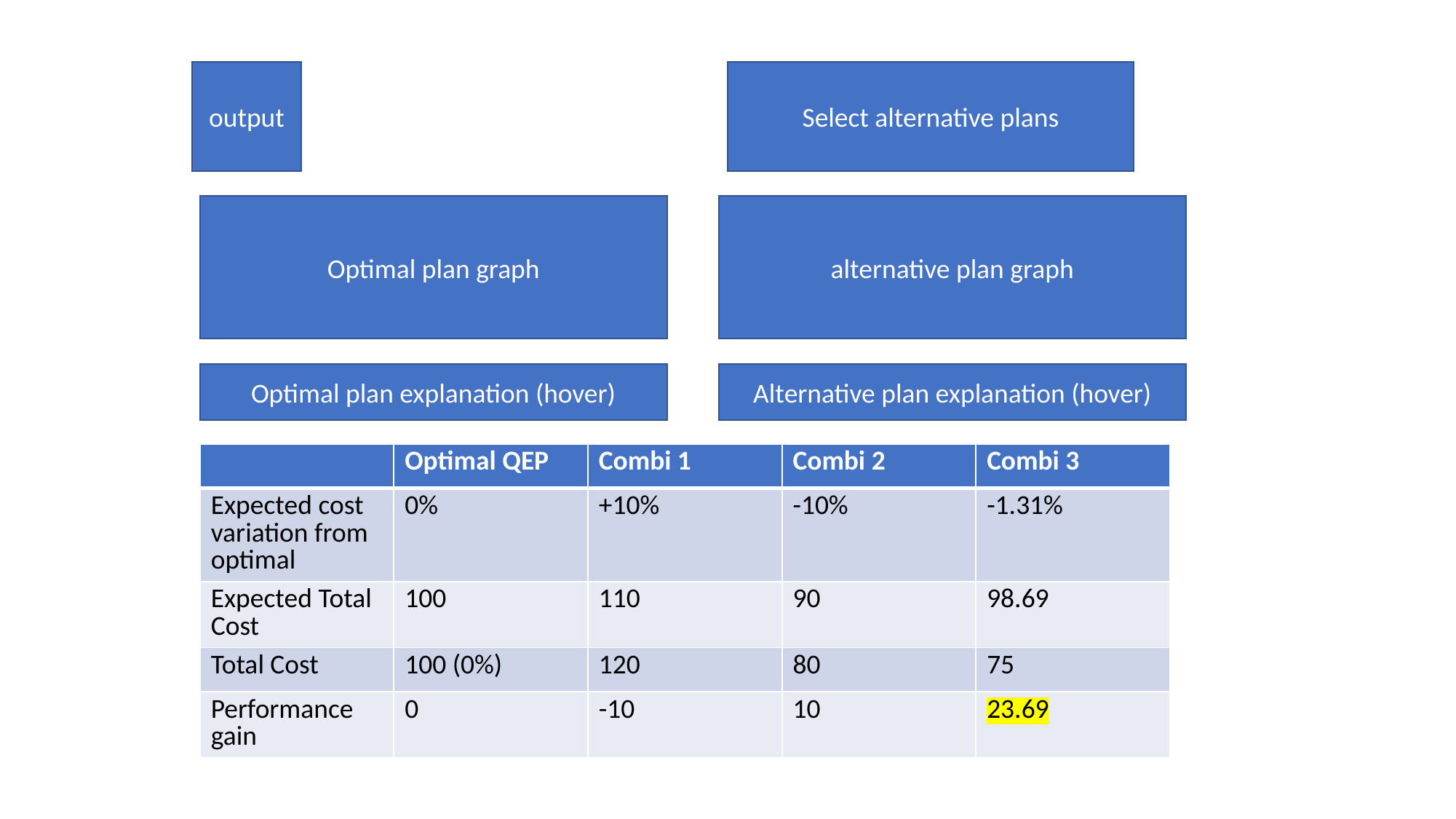

output
Select alternative plans
Optimal plan graph
alternative plan graph
Optimal plan explanation (hover)
Alternative plan explanation (hover)
|  | Optimal QEP | Combi 1 | Combi 2 | Combi 3 |
| --- | --- | --- | --- | --- |
| Expected cost variation from optimal | 0% | +10% | -10% | -1.31% |
| Expected Total Cost | 100 | 110 | 90 | 98.69 |
| Total Cost | 100 (0%) | 120 | 80 | 75 |
| Performance gain | 0 | -10 | 10 | 23.69 |